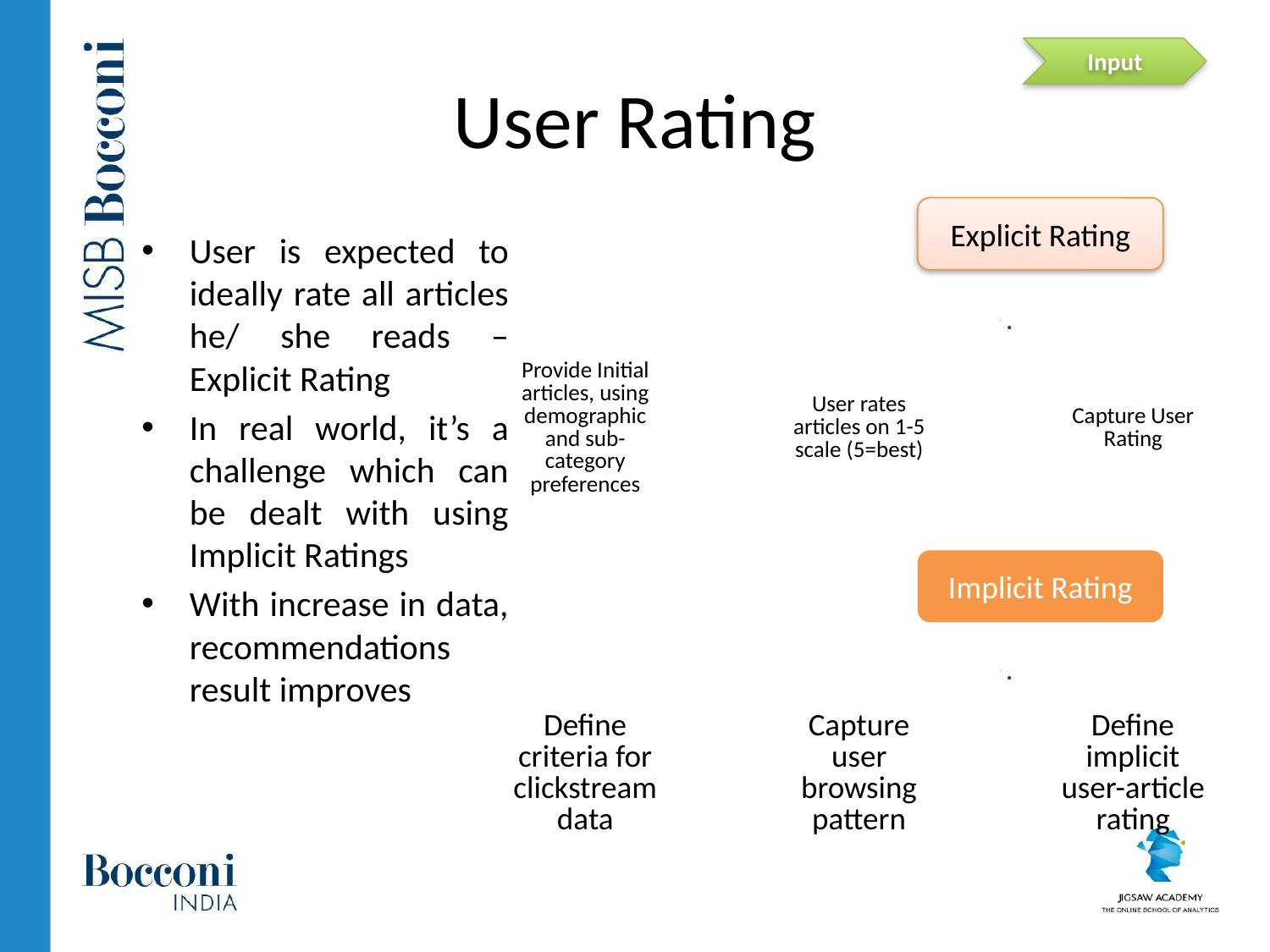

# User Rating

Input
User rates articles on 1-5 scale (5=best)
Capture User Rating
Explicit Rating
User is expected to ideally rate all articles he/ she reads – Explicit Rating
In real world, it’s a challenge which can be dealt with using Implicit Ratings
With increase in data, recommendations result improves
Implicit Rating
Define criteria for clickstream data
Capture user browsing pattern
Define implicit user-article rating